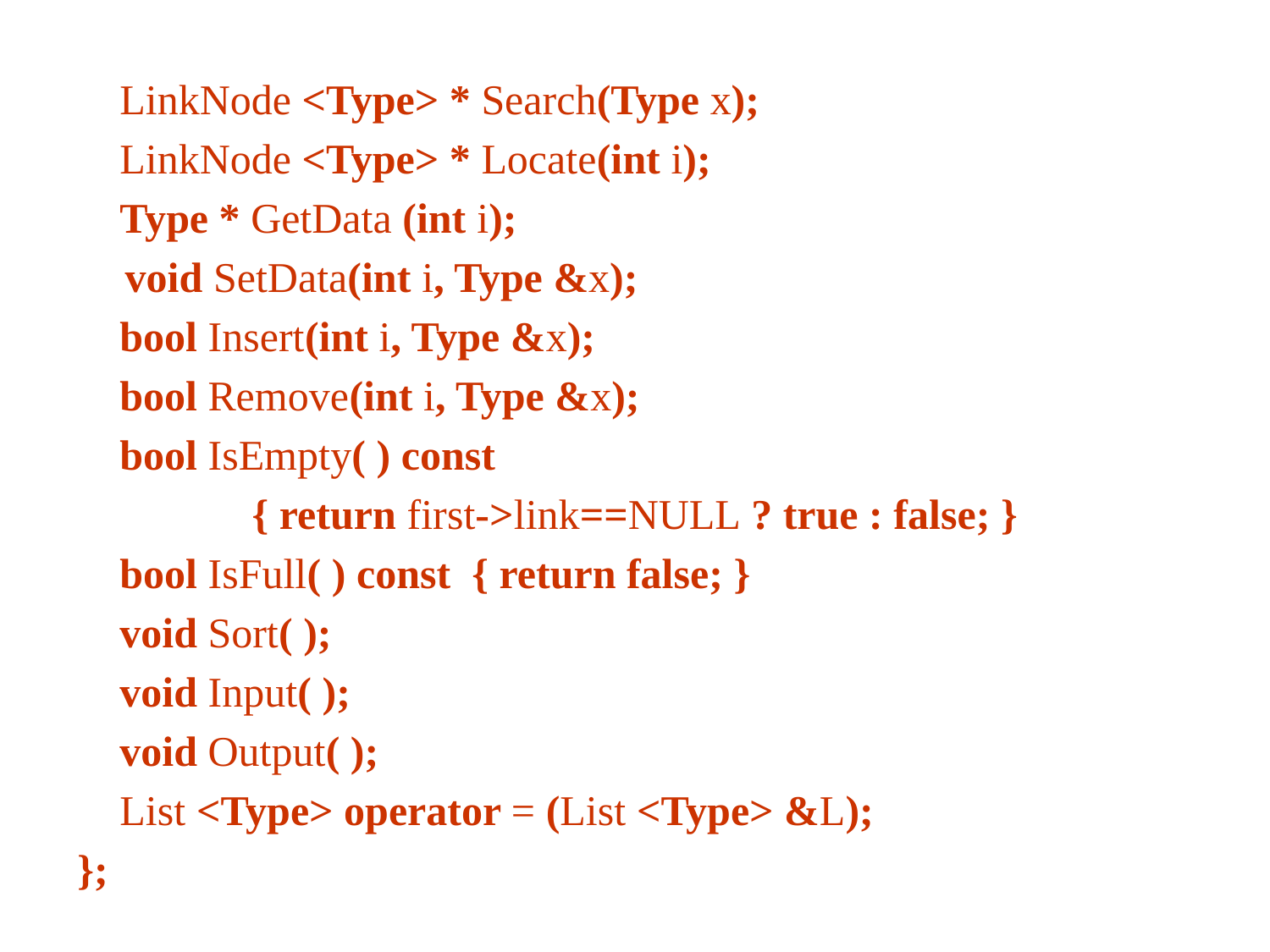

LinkNode <Type> * Search(Type x);
    LinkNode <Type> * Locate(int i);
    Type * GetData (int i);
	void SetData(int i, Type &x);
    bool Insert(int i, Type &x);
    bool Remove(int i, Type &x);
    bool IsEmpty( ) const
		{ return first->link==NULL ? true : false; }
    bool IsFull( ) const  { return false; }
    void Sort( );
    void Input( );
    void Output( );
    List <Type> operator = (List <Type> &L);
};
156